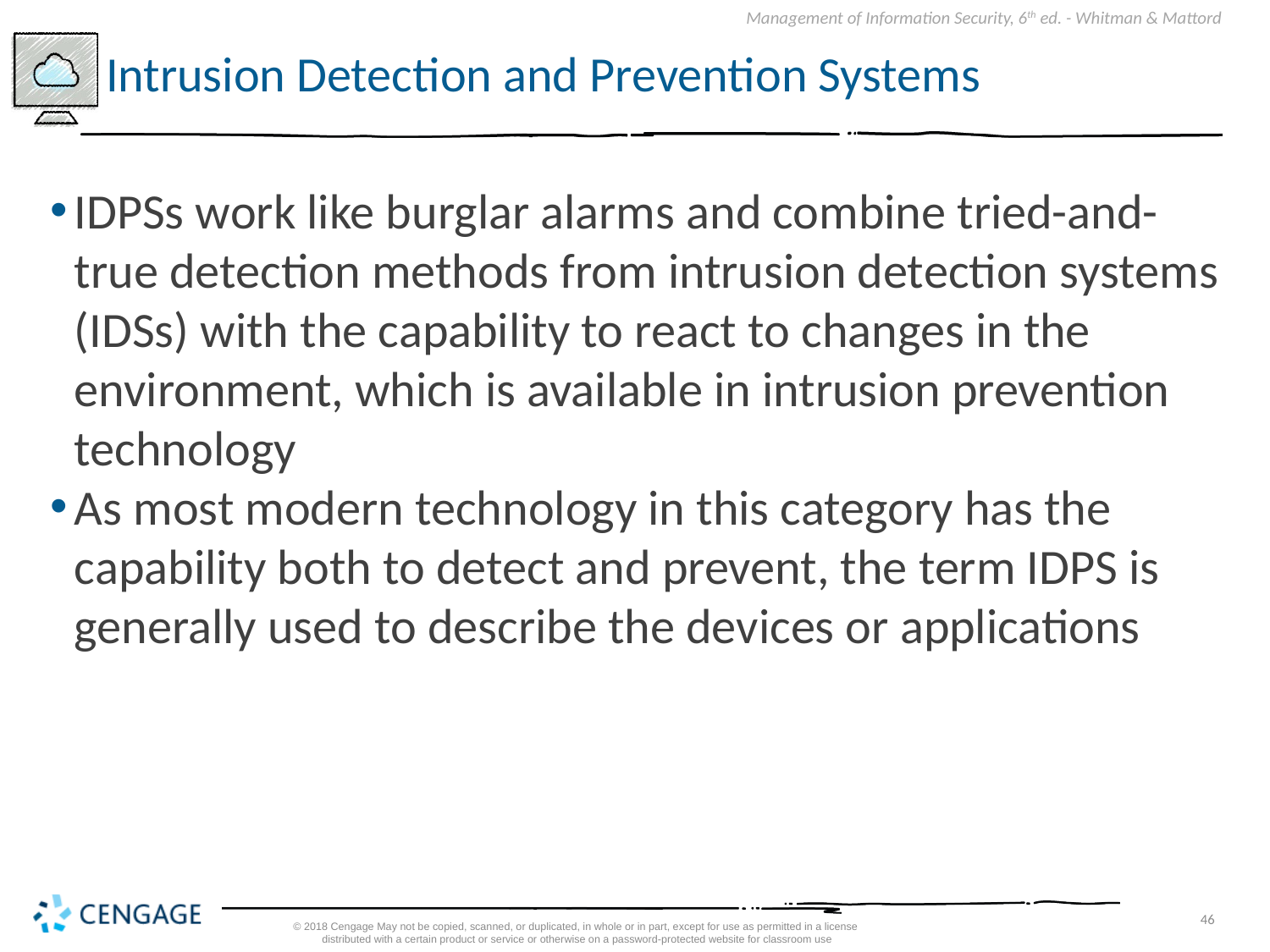

# Intrusion Detection and Prevention Systems
IDPSs work like burglar alarms and combine tried-and-true detection methods from intrusion detection systems (IDSs) with the capability to react to changes in the environment, which is available in intrusion prevention technology
As most modern technology in this category has the capability both to detect and prevent, the term IDPS is generally used to describe the devices or applications